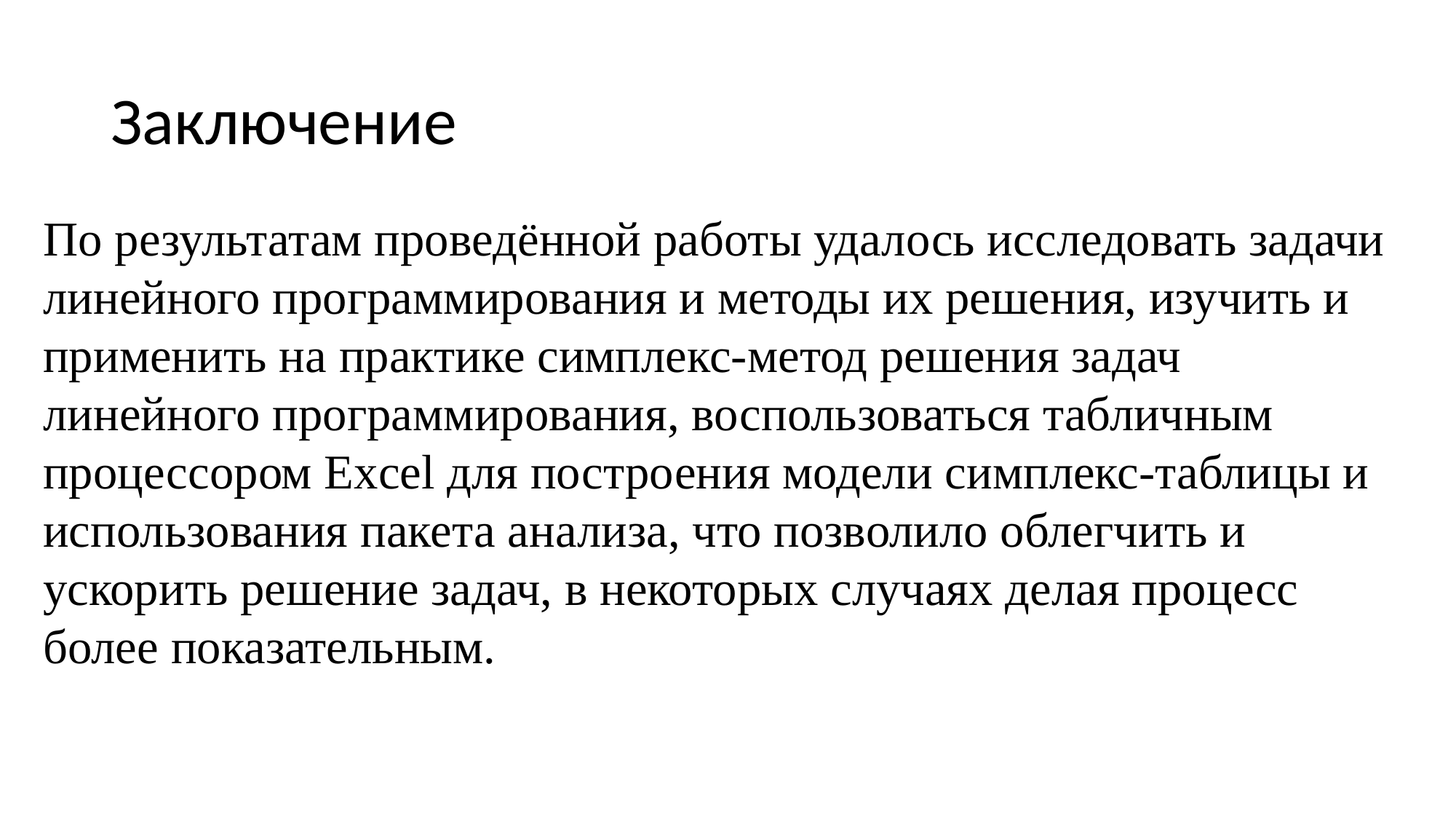

# Заключение
По результатам проведённой работы удалось исследовать задачи линейного программирования и методы их решения, изучить и применить на практике симплекс-метод решения задач линейного программирования, воспользоваться табличным процессором Excel для построения модели симплекс-таблицы и использования пакета анализа, что позволило облегчить и ускорить решение задач, в некоторых случаях делая процесс более показательным.